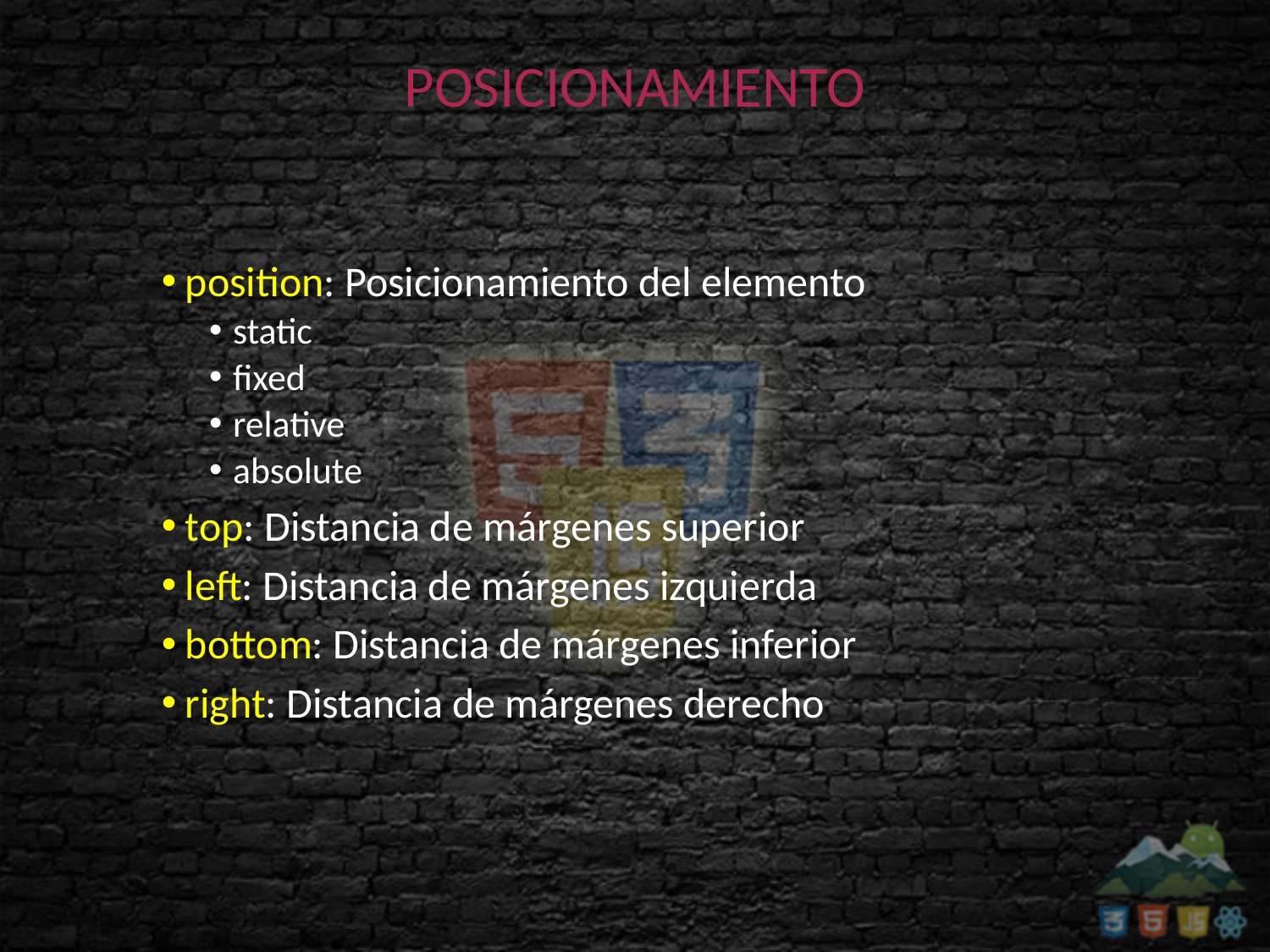

# POSICIONAMIENTO
position: Posicionamiento del elemento
static
fixed
relative
absolute
top: Distancia de márgenes superior
left: Distancia de márgenes izquierda
bottom: Distancia de márgenes inferior
right: Distancia de márgenes derecho